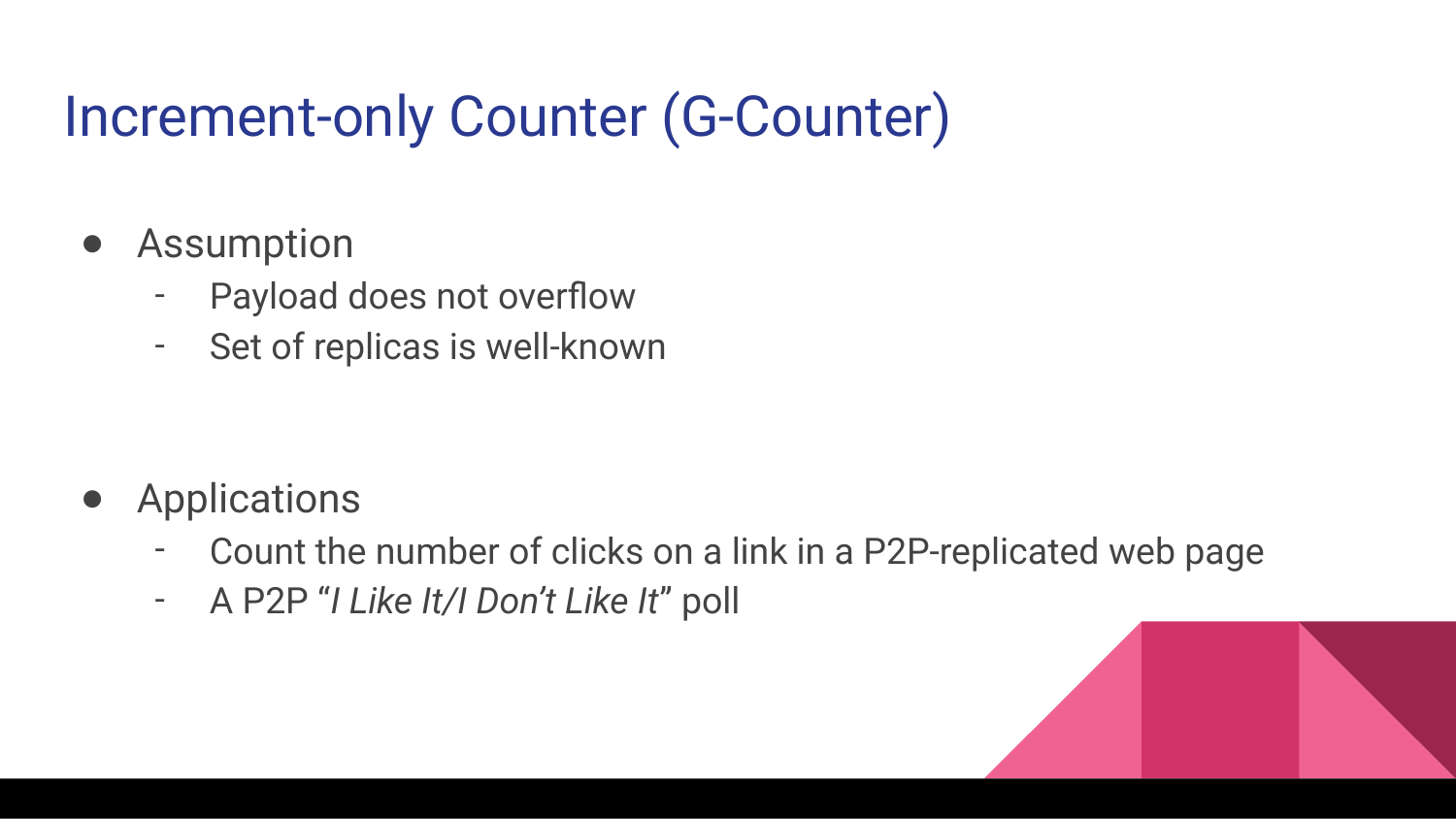

Increment-only Counter (G-Counter)
Assumption
Payload does not overflow
Set of replicas is well-known

Applications
Count the number of clicks on a link in a P2P-replicated web page
A P2P “I Like It/I Don’t Like It” poll